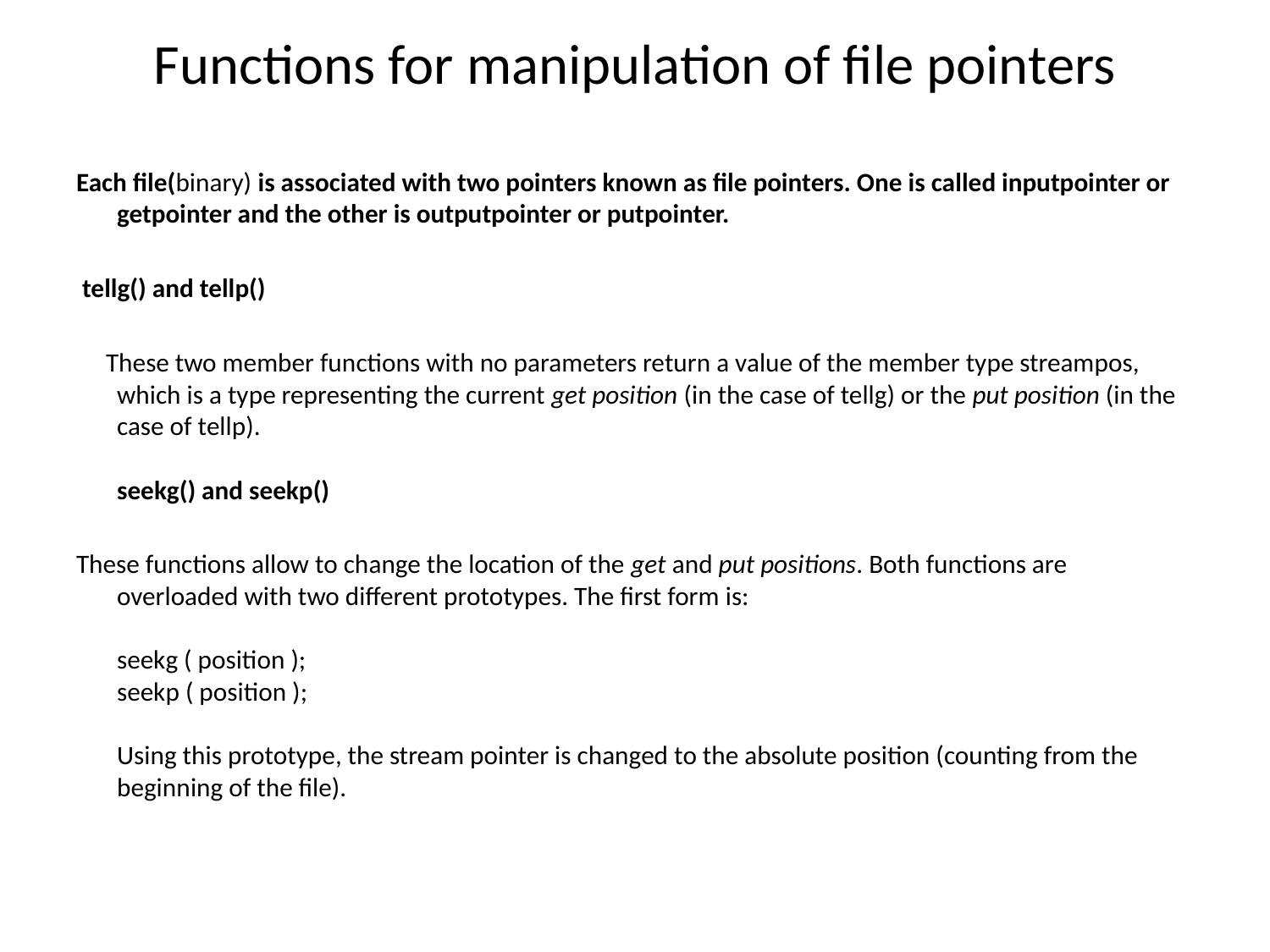

# Functions for manipulation of file pointers
Each file(binary) is associated with two pointers known as file pointers. One is called inputpointer or getpointer and the other is outputpointer or putpointer.

 tellg() and tellp()

     These two member functions with no parameters return a value of the member type streampos, which is a type representing the current get position (in the case of tellg) or the put position (in the case of tellp).
seekg() and seekp()

These functions allow to change the location of the get and put positions. Both functions are overloaded with two different prototypes. The first form is:
seekg ( position );
seekp ( position );
Using this prototype, the stream pointer is changed to the absolute position (counting from the beginning of the file).